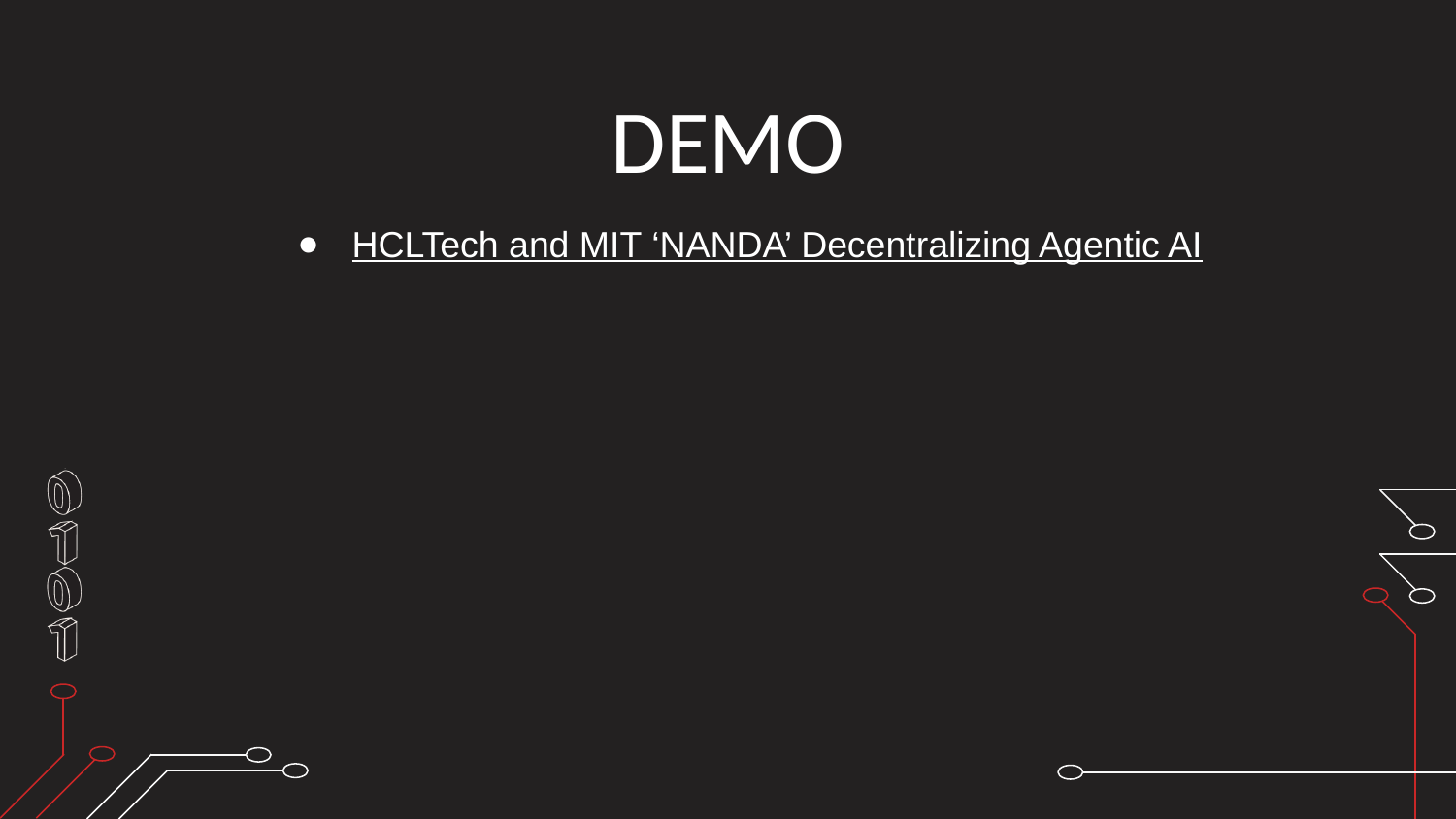

# DEMO
HCLTech and MIT ‘NANDA’ Decentralizing Agentic AI